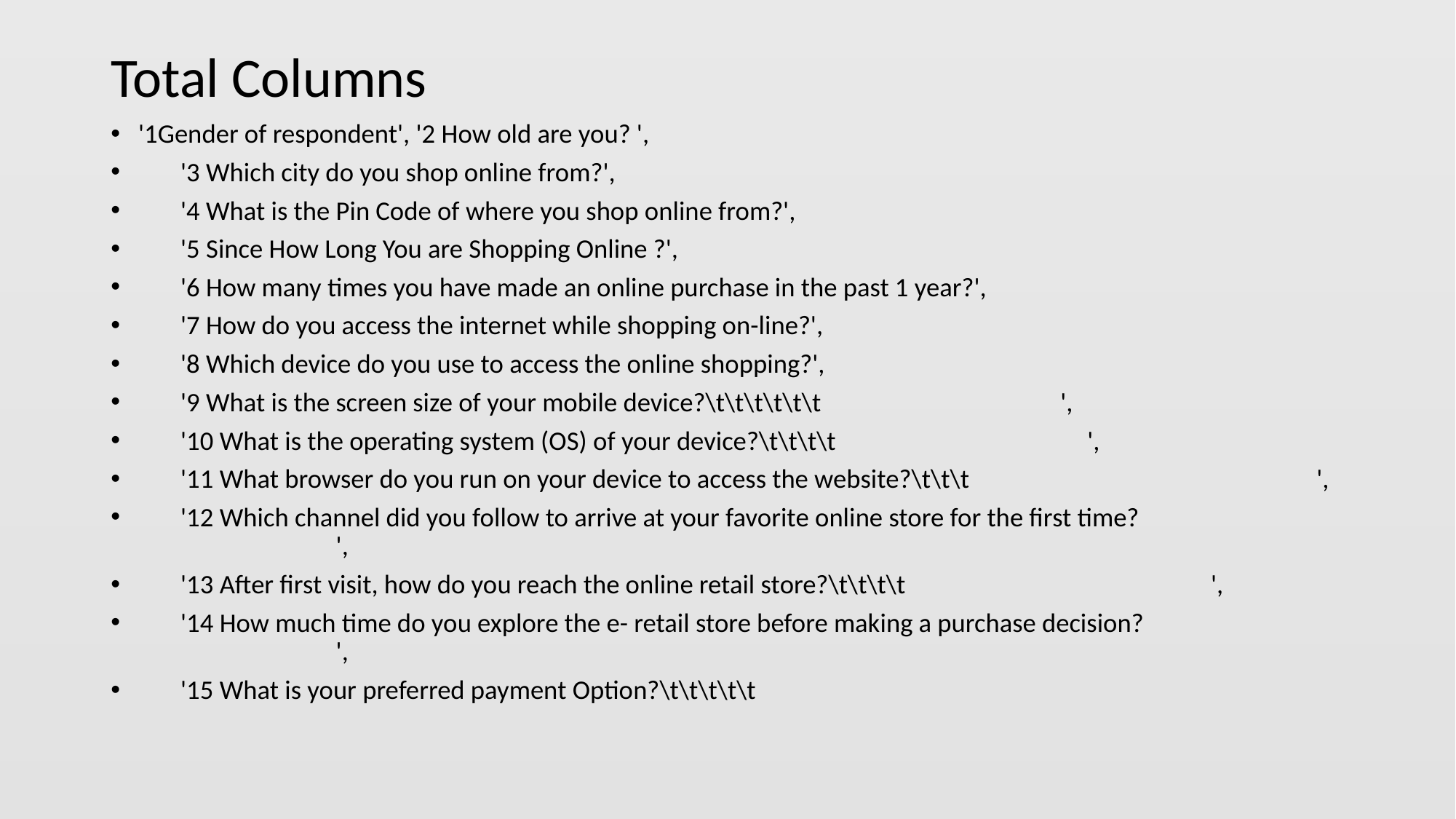

# Total Columns
'1Gender of respondent', '2 How old are you? ',
       '3 Which city do you shop online from?',
       '4 What is the Pin Code of where you shop online from?',
       '5 Since How Long You are Shopping Online ?',
       '6 How many times you have made an online purchase in the past 1 year?',
       '7 How do you access the internet while shopping on-line?',
       '8 Which device do you use to access the online shopping?',
       '9 What is the screen size of your mobile device?\t\t\t\t\t\t                                        ',
       '10 What is the operating system (OS) of your device?\t\t\t\t                                          ',
       '11 What browser do you run on your device to access the website?\t\t\t                                                          ',
       '12 Which channel did you follow to arrive at your favorite online store for the first time?                                                                   ',
       '13 After first visit, how do you reach the online retail store?\t\t\t\t                                                   ',
       '14 How much time do you explore the e- retail store before making a purchase decision?                                                                   ',
       '15 What is your preferred payment Option?\t\t\t\t\t